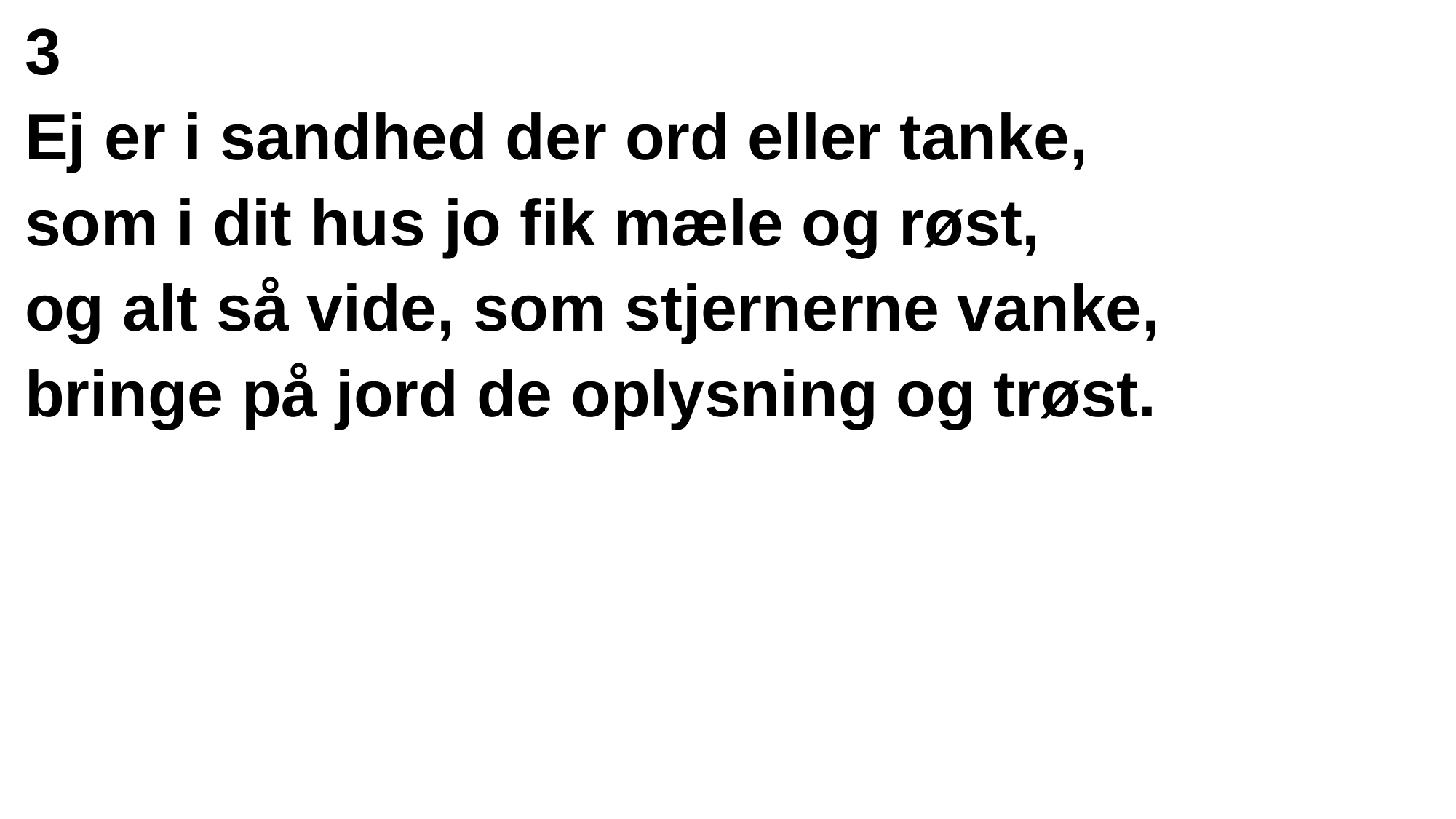

#
3
Ej er i sandhed der ord eller tanke,
som i dit hus jo fik mæle og røst,
og alt så vide, som stjernerne vanke,
bringe på jord de oplysning og trøst.